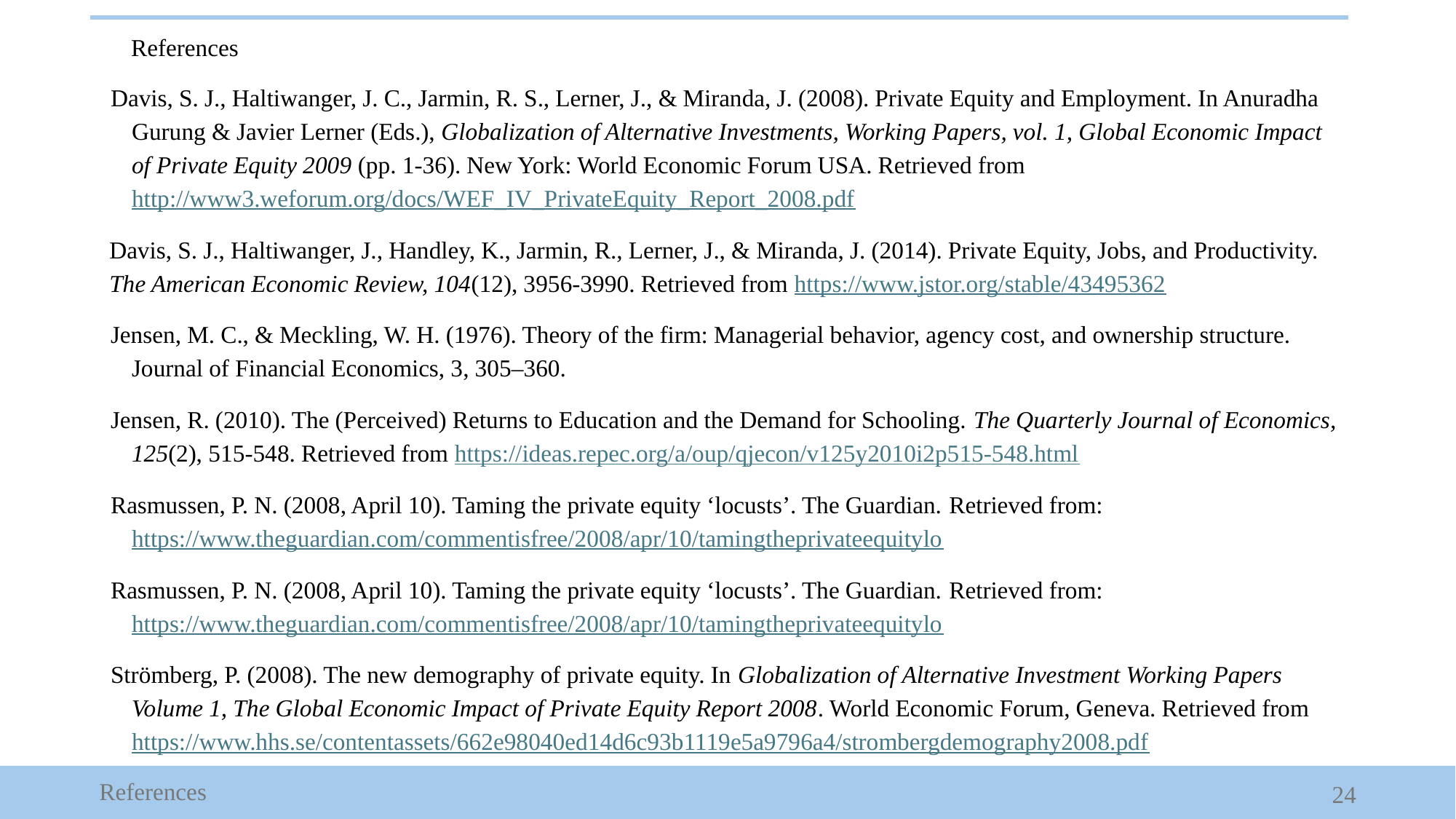

References
Davis, S. J., Haltiwanger, J. C., Jarmin, R. S., Lerner, J., & Miranda, J. (2008). Private Equity and Employment. In Anuradha Gurung & Javier Lerner (Eds.), Globalization of Alternative Investments, Working Papers, vol. 1, Global Economic Impact of Private Equity 2009 (pp. 1-36). New York: World Economic Forum USA. Retrieved from http://www3.weforum.org/docs/WEF_IV_PrivateEquity_Report_2008.pdf
Davis, S. J., Haltiwanger, J., Handley, K., Jarmin, R., Lerner, J., & Miranda, J. (2014). Private Equity, Jobs, and Productivity. The American Economic Review, 104(12), 3956-3990. Retrieved from https://www.jstor.org/stable/43495362
Jensen, M. C., & Meckling, W. H. (1976). Theory of the firm: Managerial behavior, agency cost, and ownership structure. Journal of Financial Economics, 3, 305–360.
Jensen, R. (2010). The (Perceived) Returns to Education and the Demand for Schooling. The Quarterly Journal of Economics, 125(2), 515-548. Retrieved from https://ideas.repec.org/a/oup/qjecon/v125y2010i2p515-548.html
Rasmussen, P. N. (2008, April 10). Taming the private equity ‘locusts’. The Guardian. Retrieved from: https://www.theguardian.com/commentisfree/2008/apr/10/tamingtheprivateequitylo
Rasmussen, P. N. (2008, April 10). Taming the private equity ‘locusts’. The Guardian. Retrieved from: https://www.theguardian.com/commentisfree/2008/apr/10/tamingtheprivateequitylo
Strömberg, P. (2008). The new demography of private equity. In Globalization of Alternative Investment Working Papers Volume 1, The Global Economic Impact of Private Equity Report 2008. World Economic Forum, Geneva. Retrieved from https://www.hhs.se/contentassets/662e98040ed14d6c93b1119e5a9796a4/strombergdemography2008.pdf

References
24